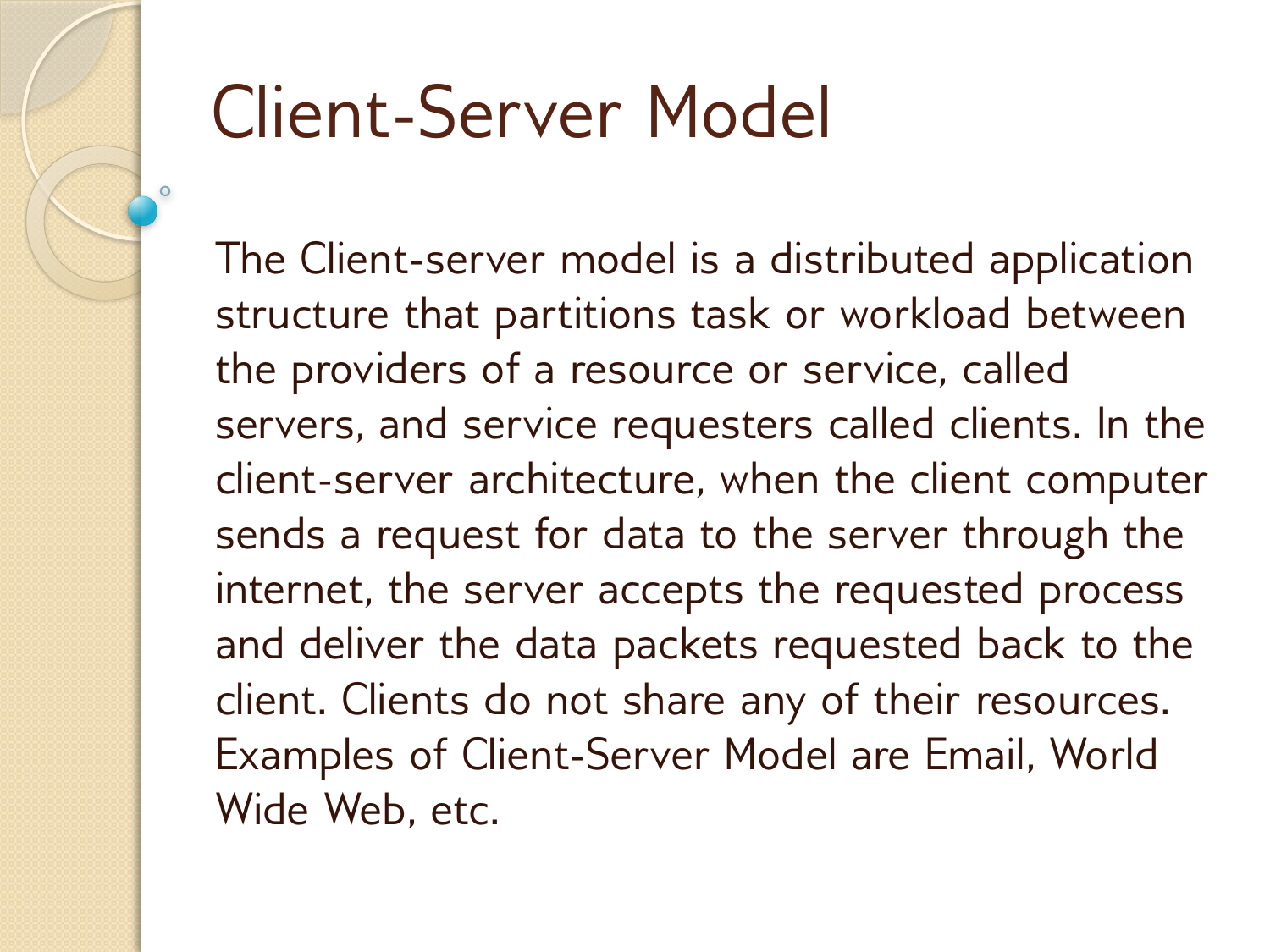

# Client-Server Model

The Client-server model is a distributed application structure that partitions task or workload between the providers of a resource or service, called servers, and service requesters called clients. In the client-server architecture, when the client computer sends a request for data to the server through the internet, the server accepts the requested process and deliver the data packets requested back to the client. Clients do not share any of their resources. Examples of Client-Server Model are Email, World Wide Web, etc.